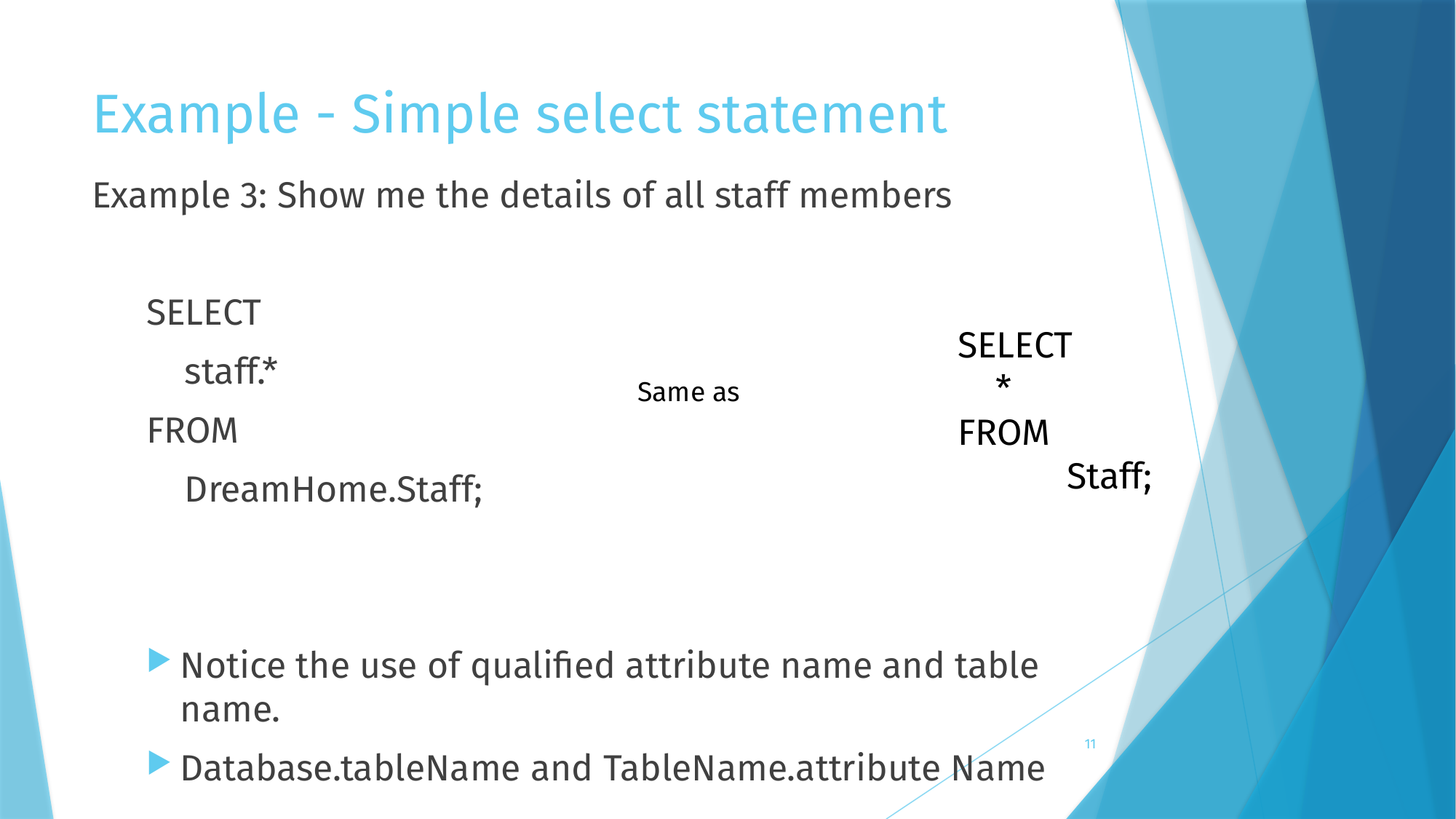

# Example - Simple select statement
Example 3: Show me the details of all staff members

SELECT
    staff.*
FROM
    DreamHome.Staff;

Notice the use of qualified attribute name and table name.
Database.tableName and TableName.attribute Name
SELECT
    *
FROM
	Staff;

Same as
11